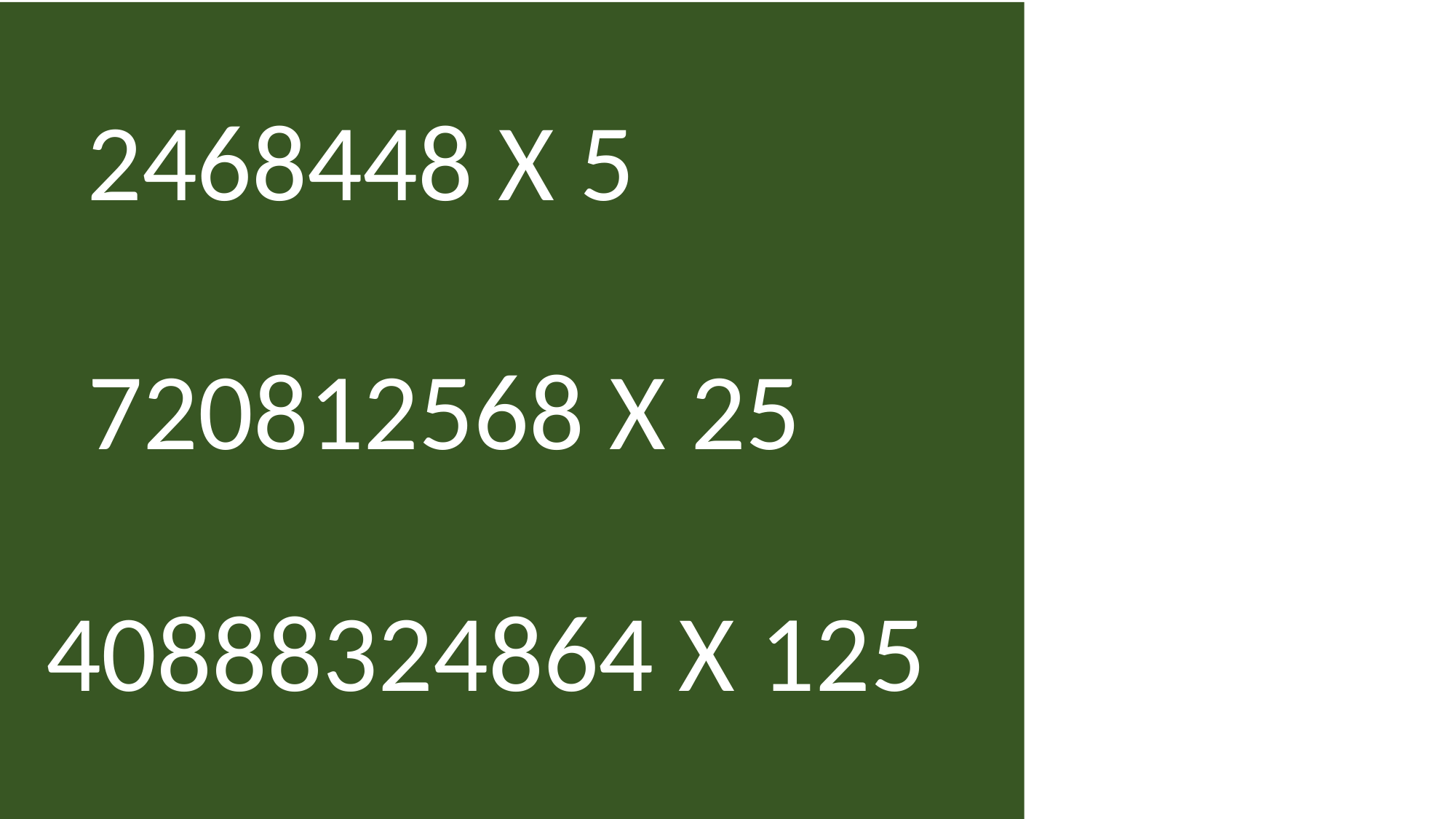

2468448 X 5
720812568 X 25
40888324864 X 125